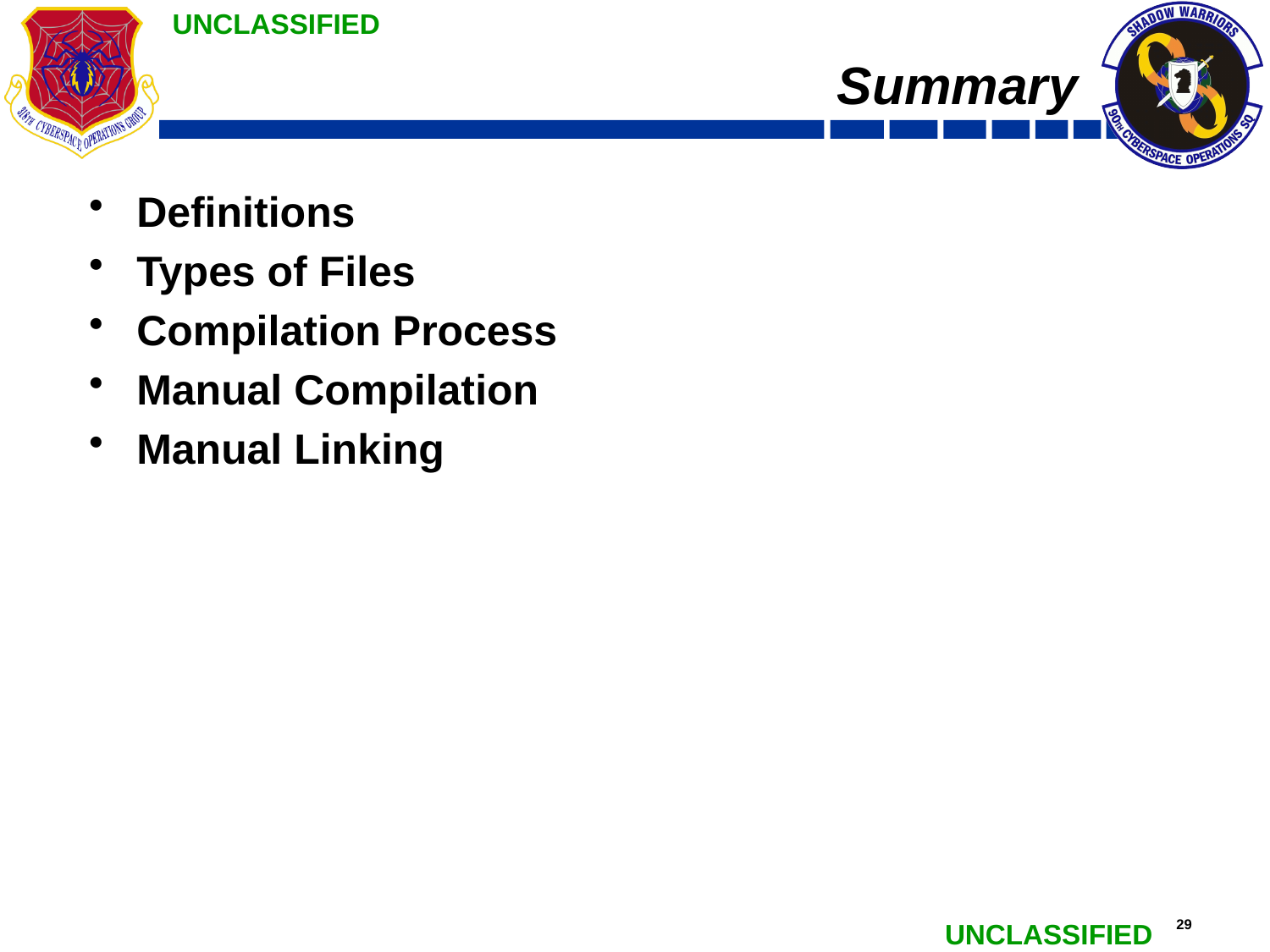

# Summary
Definitions
Types of Files
Compilation Process
Manual Compilation
Manual Linking